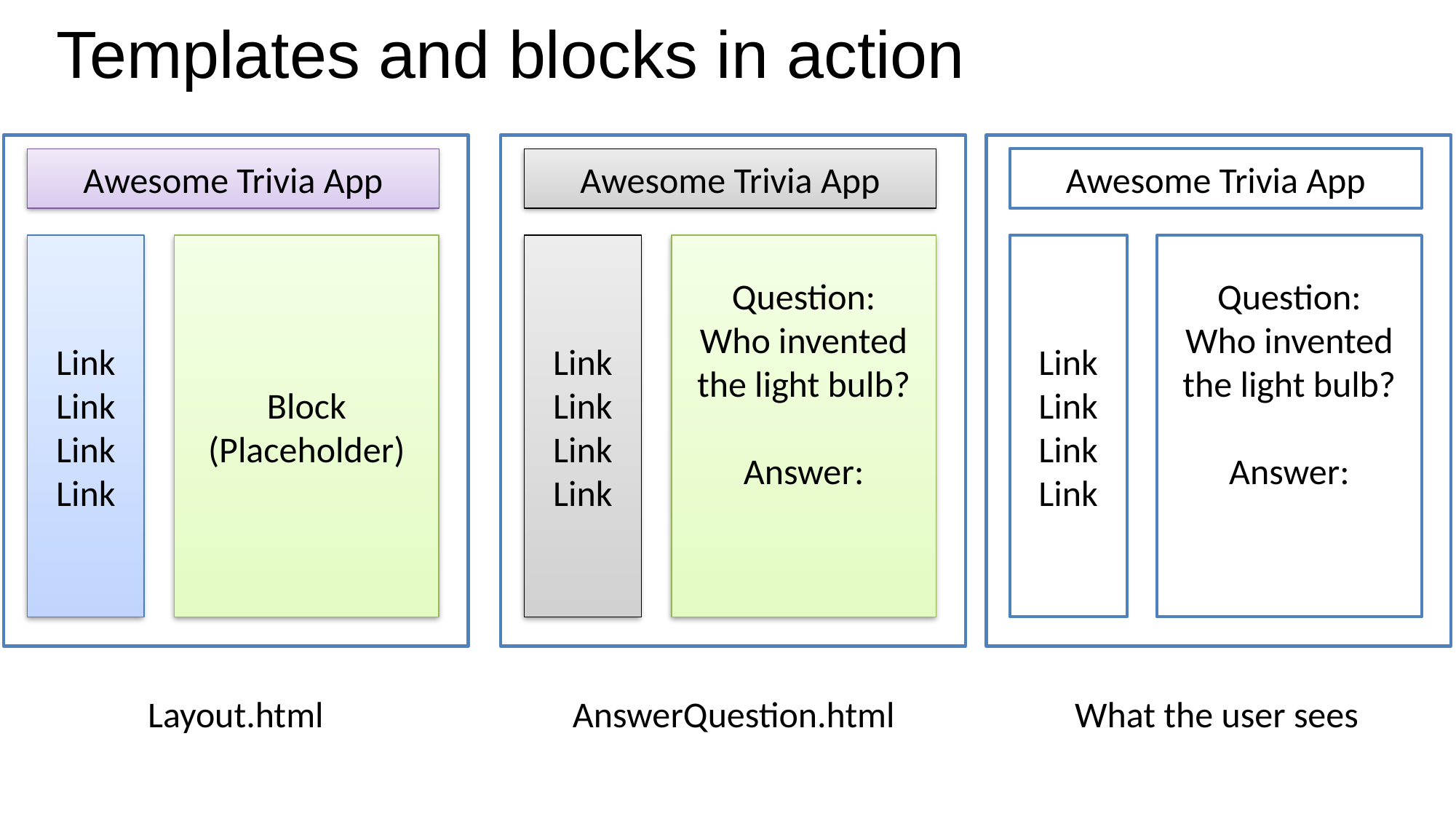

# Templates and blocks in action

Awesome Trivia App
Awesome Trivia App
Awesome Trivia App
Block
(Placeholder)
Question:
Who invented the light bulb?

Answer:

Question:
Who invented the light bulb?

Answer:

Link
Link
Link
Link
Link
Link
Link
Link
Link
Link
Link
Link
Layout.html
AnswerQuestion.html
What the user sees